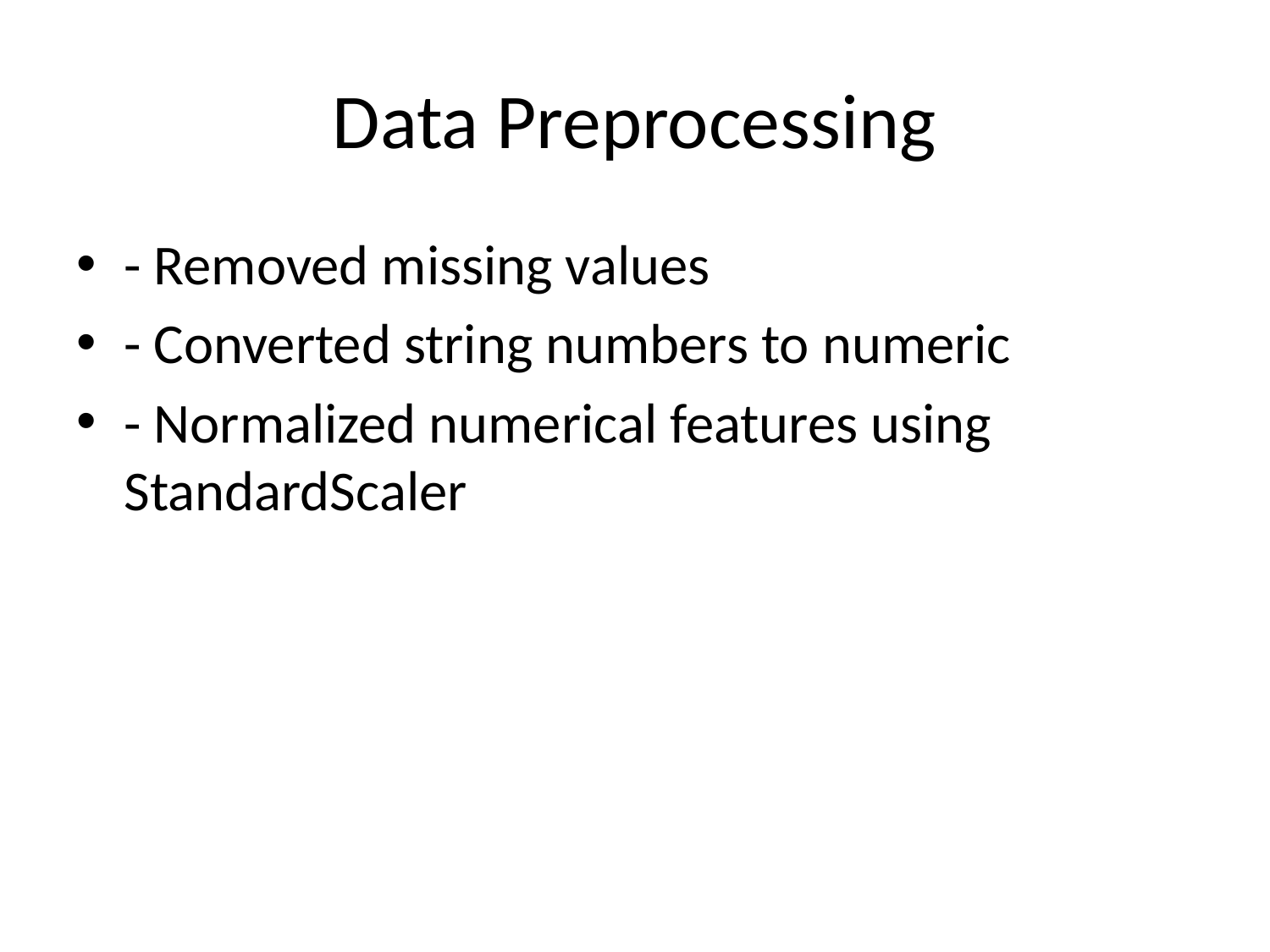

# Data Preprocessing
- Removed missing values
- Converted string numbers to numeric
- Normalized numerical features using StandardScaler